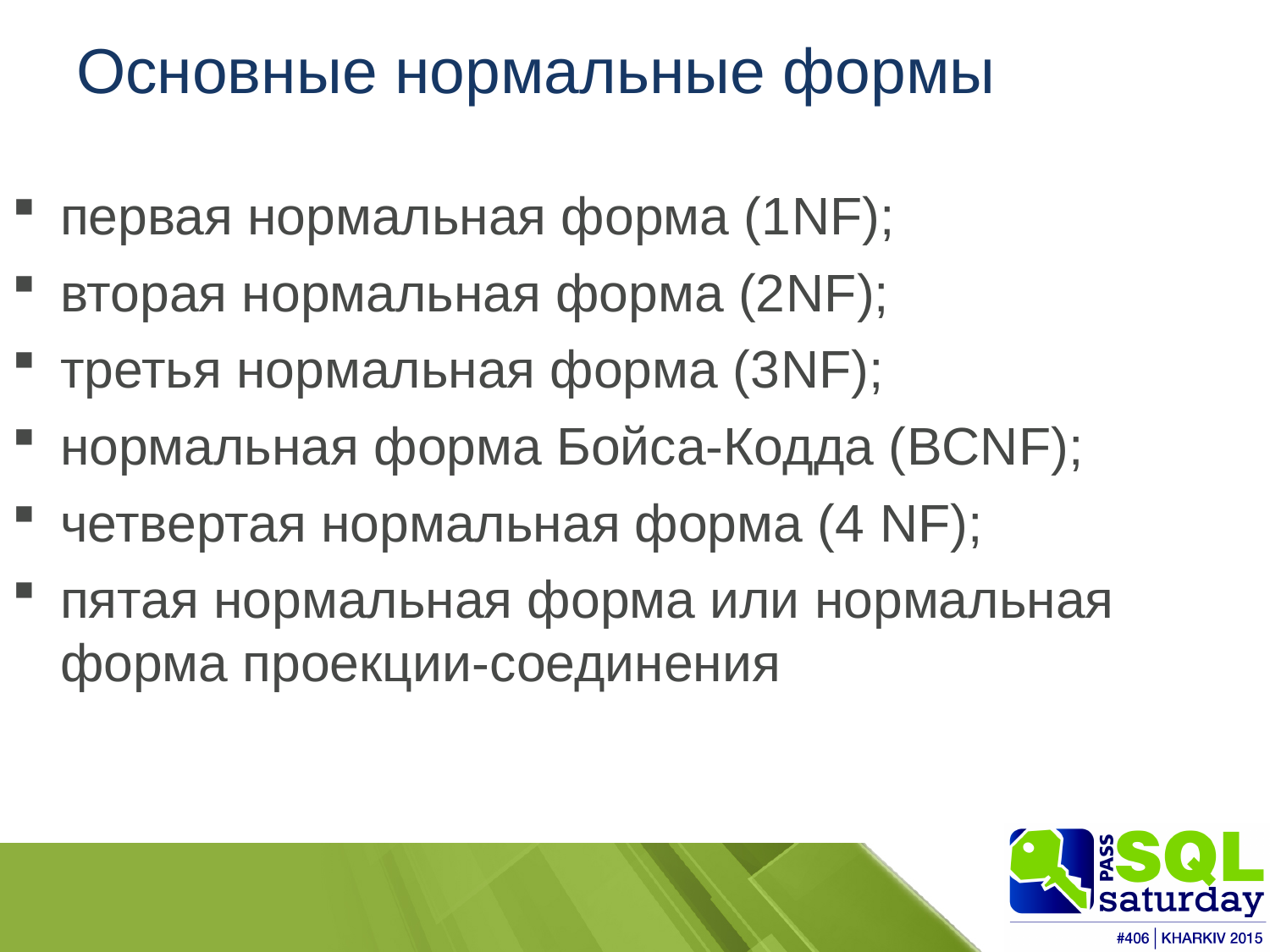

# Основные нормальные формы
первая нормальная форма (1NF);
вторая нормальная форма (2NF);
третья нормальная форма (3NF);
нормальная форма Бойса-Кодда (BCNF);
четвертая нормальная форма (4 NF);
пятая нормальная форма или нормальная форма проекции-соединения